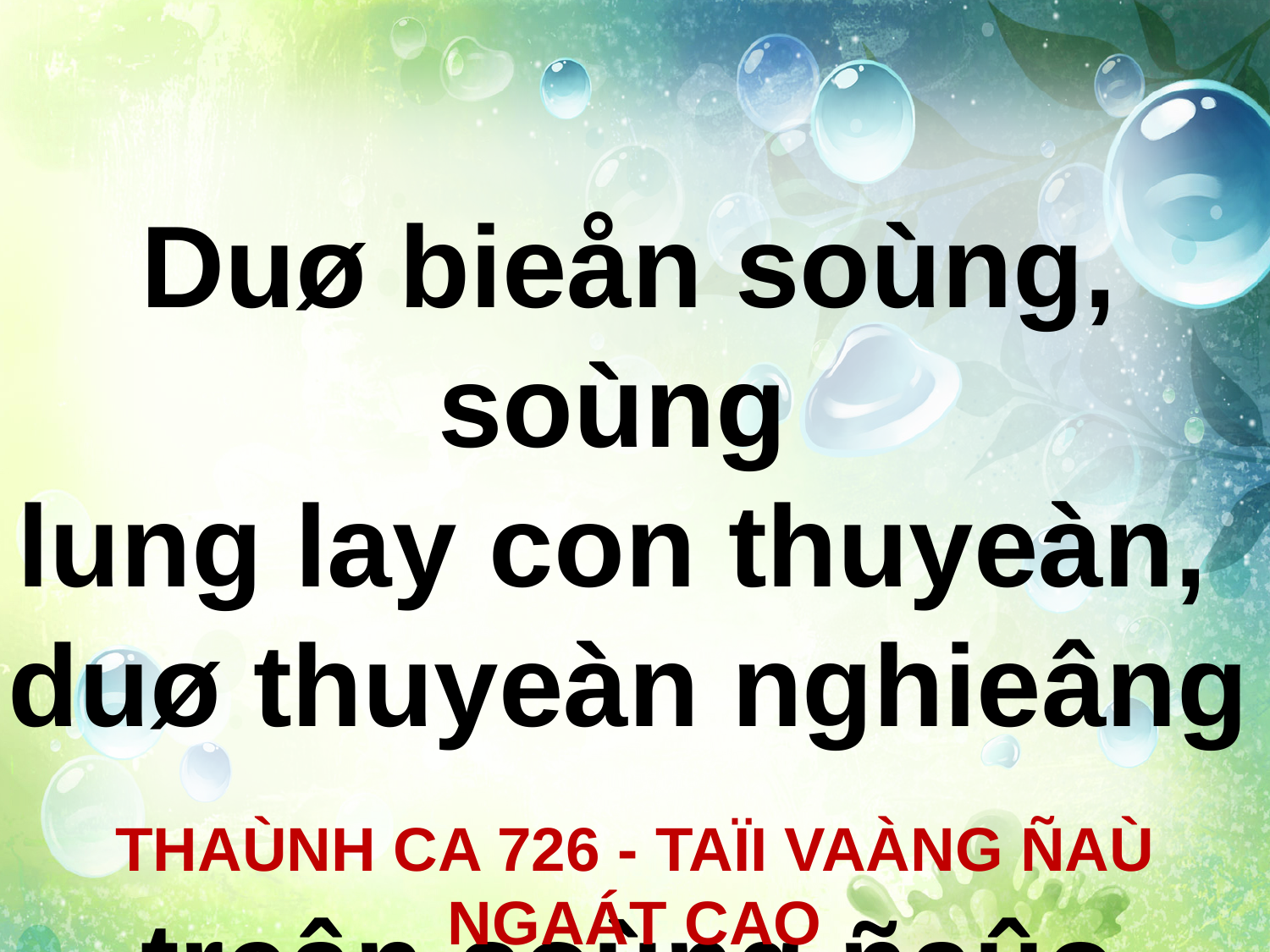

Duø bieån soùng, soùng
lung lay con thuyeàn,
duø thuyeàn nghieâng
treân soùng ñaûo ñieân.
THAÙNH CA 726 - TAÏI VAÀNG ÑAÙ NGAÁT CAO